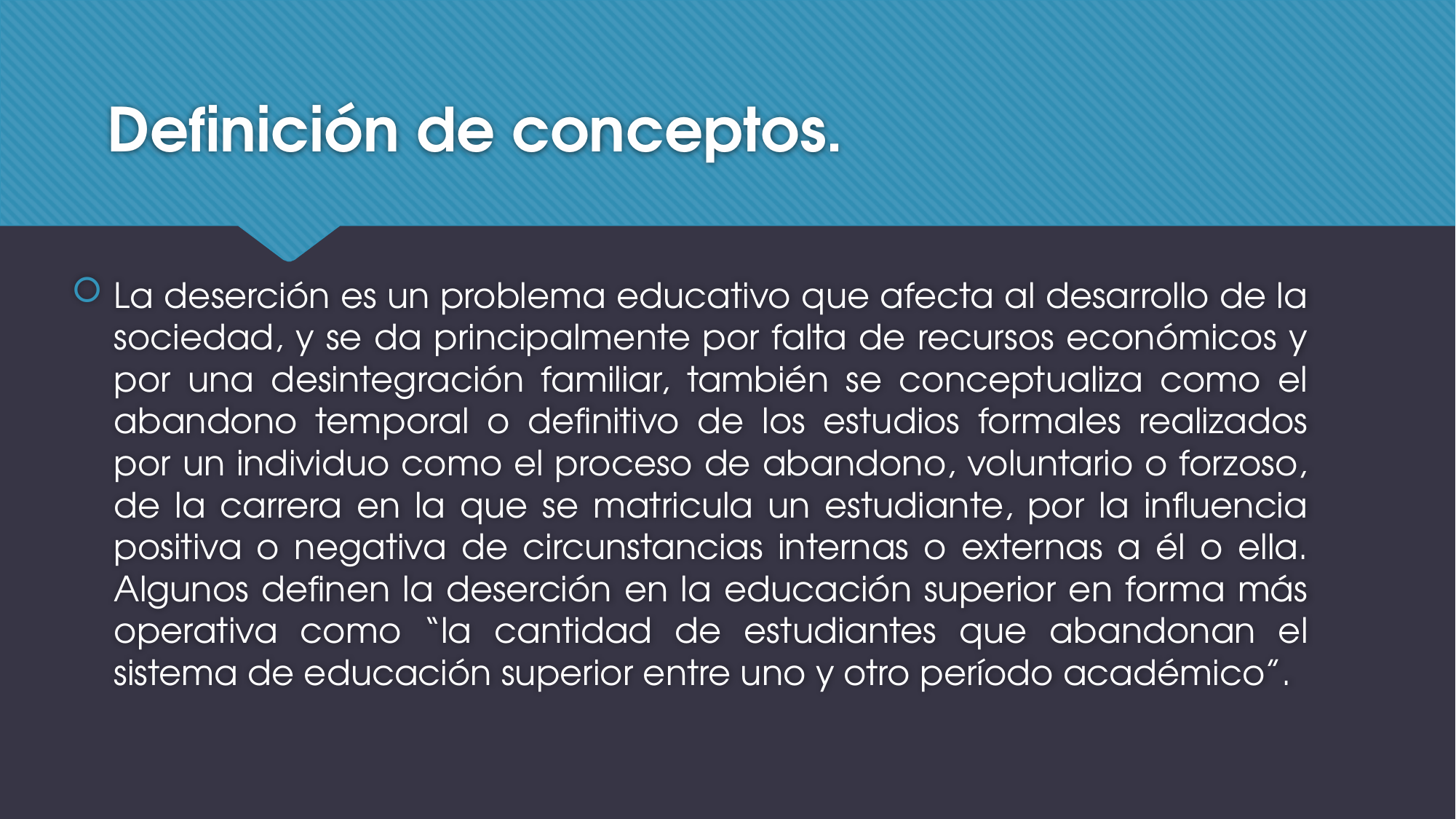

# Definición de conceptos.
La deserción es un problema educativo que afecta al desarrollo de la sociedad, y se da principalmente por falta de recursos económicos y por una desintegración familiar, también se conceptualiza como el abandono temporal o definitivo de los estudios formales realizados por un individuo como el proceso de abandono, voluntario o forzoso, de la carrera en la que se matricula un estudiante, por la influencia positiva o negativa de circunstancias internas o externas a él o ella. Algunos definen la deserción en la educación superior en forma más operativa como “la cantidad de estudiantes que abandonan el sistema de educación superior entre uno y otro período académico”.